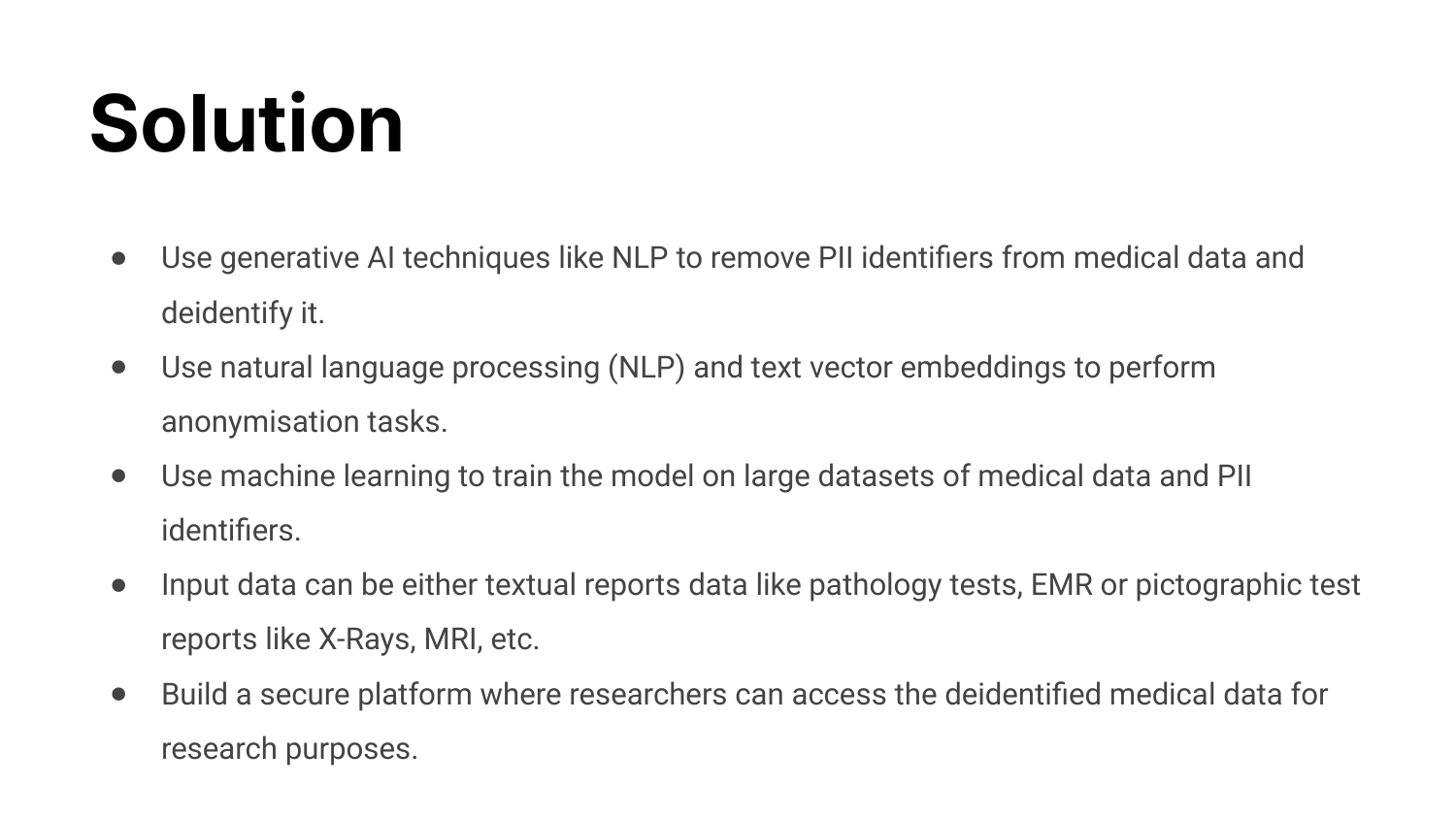

# Solution
Use generative AI techniques like NLP to remove PII identifiers from medical data and deidentify it.
Use natural language processing (NLP) and text vector embeddings to perform anonymisation tasks.
Use machine learning to train the model on large datasets of medical data and PII identifiers.
Input data can be either textual reports data like pathology tests, EMR or pictographic test reports like X-Rays, MRI, etc.
Build a secure platform where researchers can access the deidentified medical data for research purposes.